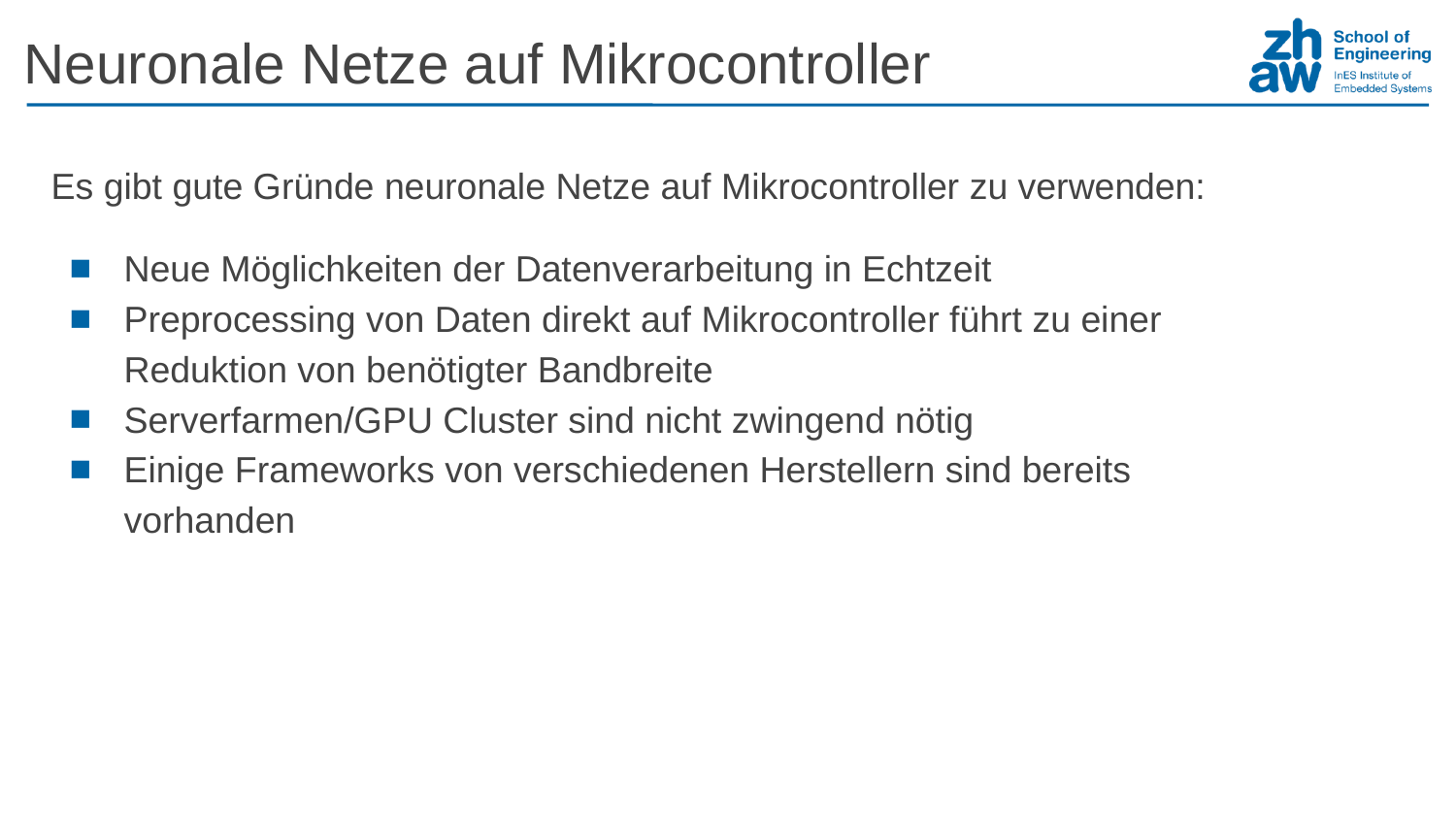

Neuronale Netze auf Mikrocontroller
Es gibt gute Gründe neuronale Netze auf Mikrocontroller zu verwenden:
Neue Möglichkeiten der Datenverarbeitung in Echtzeit
Preprocessing von Daten direkt auf Mikrocontroller führt zu einer Reduktion von benötigter Bandbreite
Serverfarmen/GPU Cluster sind nicht zwingend nötig
Einige Frameworks von verschiedenen Herstellern sind bereits vorhanden